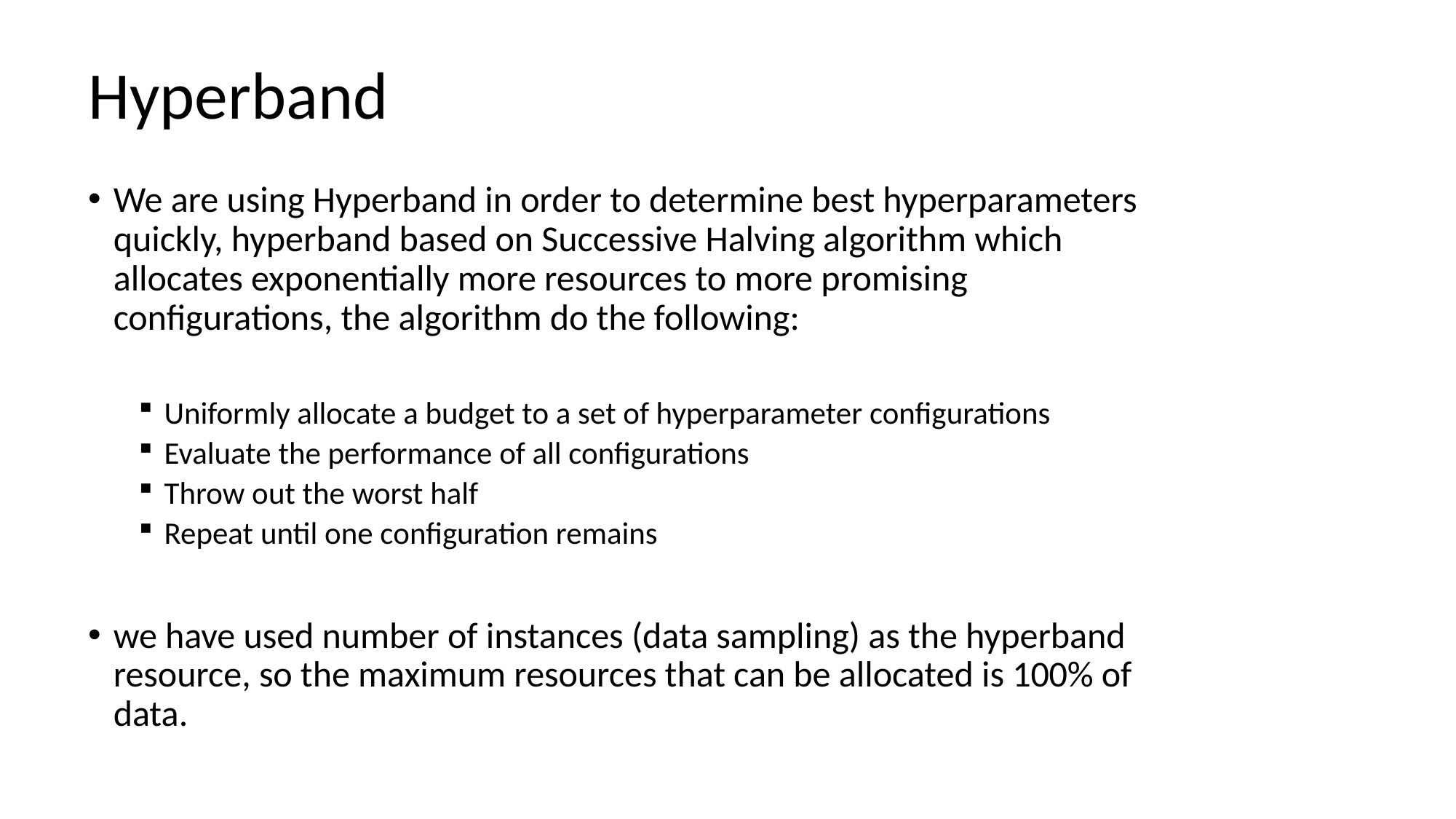

# Hyperband
We are using Hyperband in order to determine best hyperparameters quickly, hyperband based on Successive Halving algorithm which allocates exponentially more resources to more promising configurations, the algorithm do the following:

Uniformly allocate a budget to a set of hyperparameter configurations
Evaluate the performance of all configurations
Throw out the worst half
Repeat until one configuration remains

we have used number of instances (data sampling) as the hyperband resource, so the maximum resources that can be allocated is 100% of data.